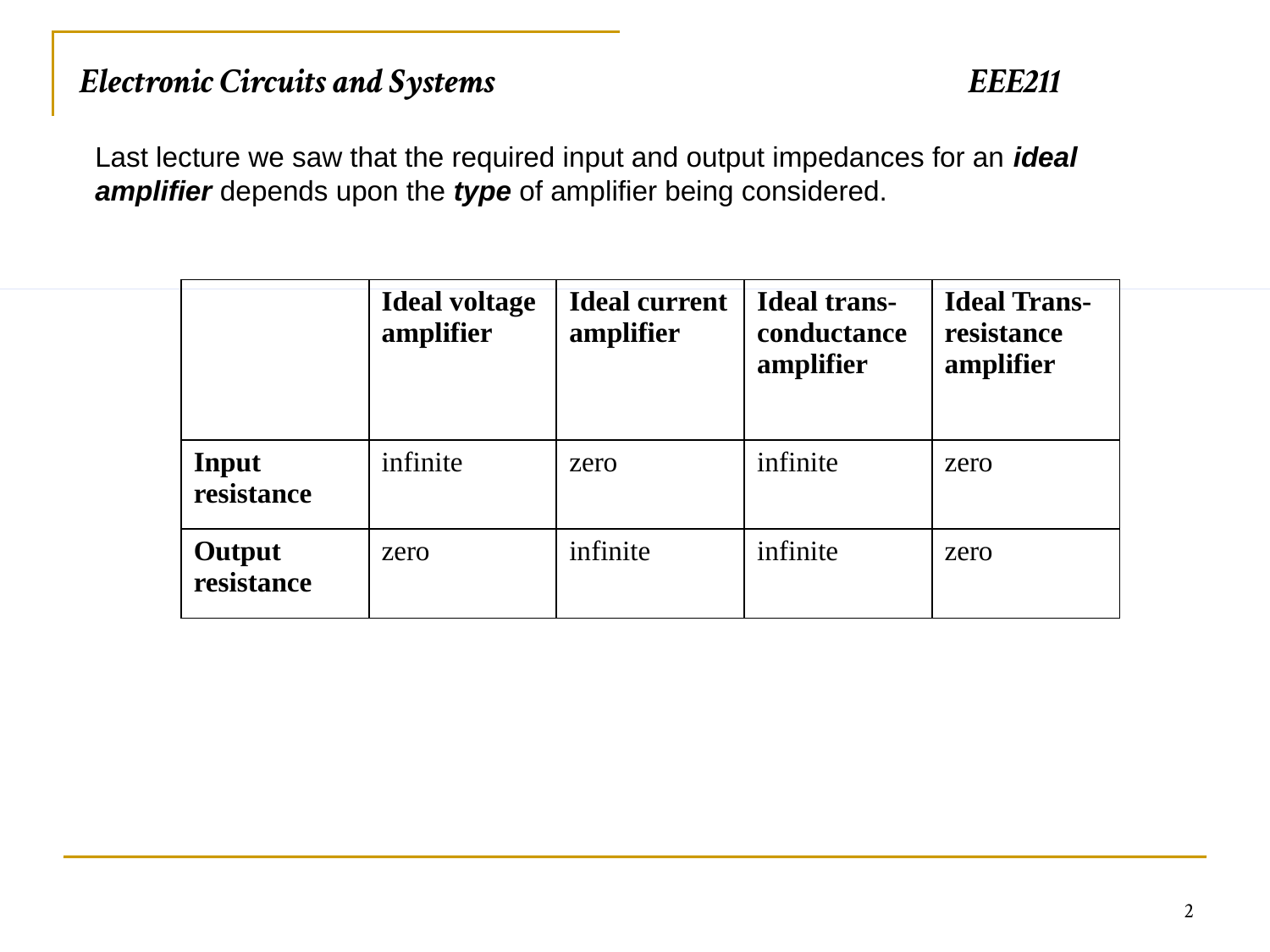

# Electronic Circuits and Systems			   	EEE211
Last lecture we saw that the required input and output impedances for an ideal amplifier depends upon the type of amplifier being considered.
|  | Ideal voltage amplifier | Ideal current amplifier | Ideal trans-conductance amplifier | Ideal Trans-resistance amplifier |
| --- | --- | --- | --- | --- |
| Input resistance | infinite | zero | infinite | zero |
| Output resistance | zero | infinite | infinite | zero |

2